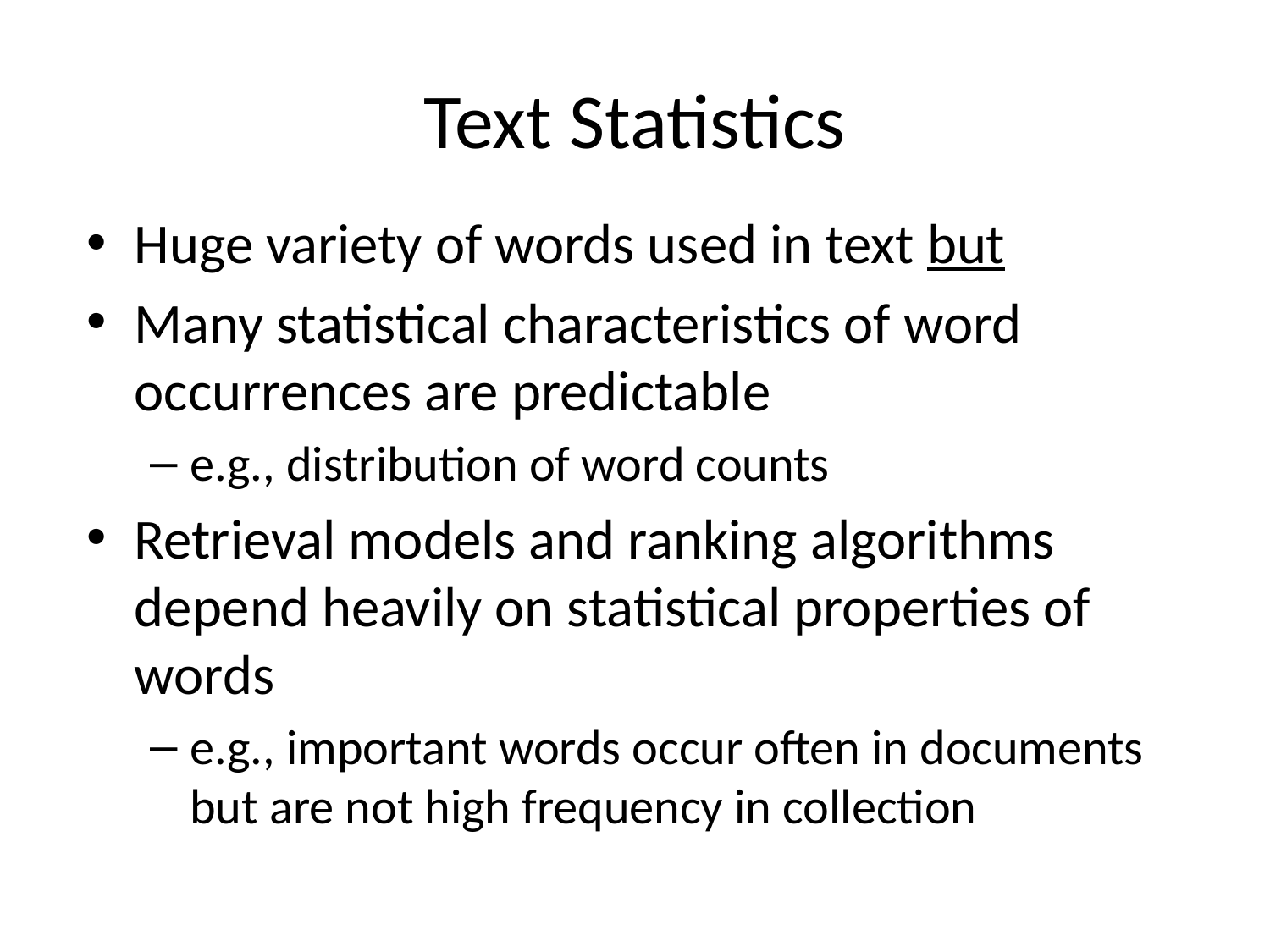

# Text Statistics
Huge variety of words used in text but
Many statistical characteristics of word occurrences are predictable
e.g., distribution of word counts
Retrieval models and ranking algorithms depend heavily on statistical properties of words
e.g., important words occur often in documents but are not high frequency in collection